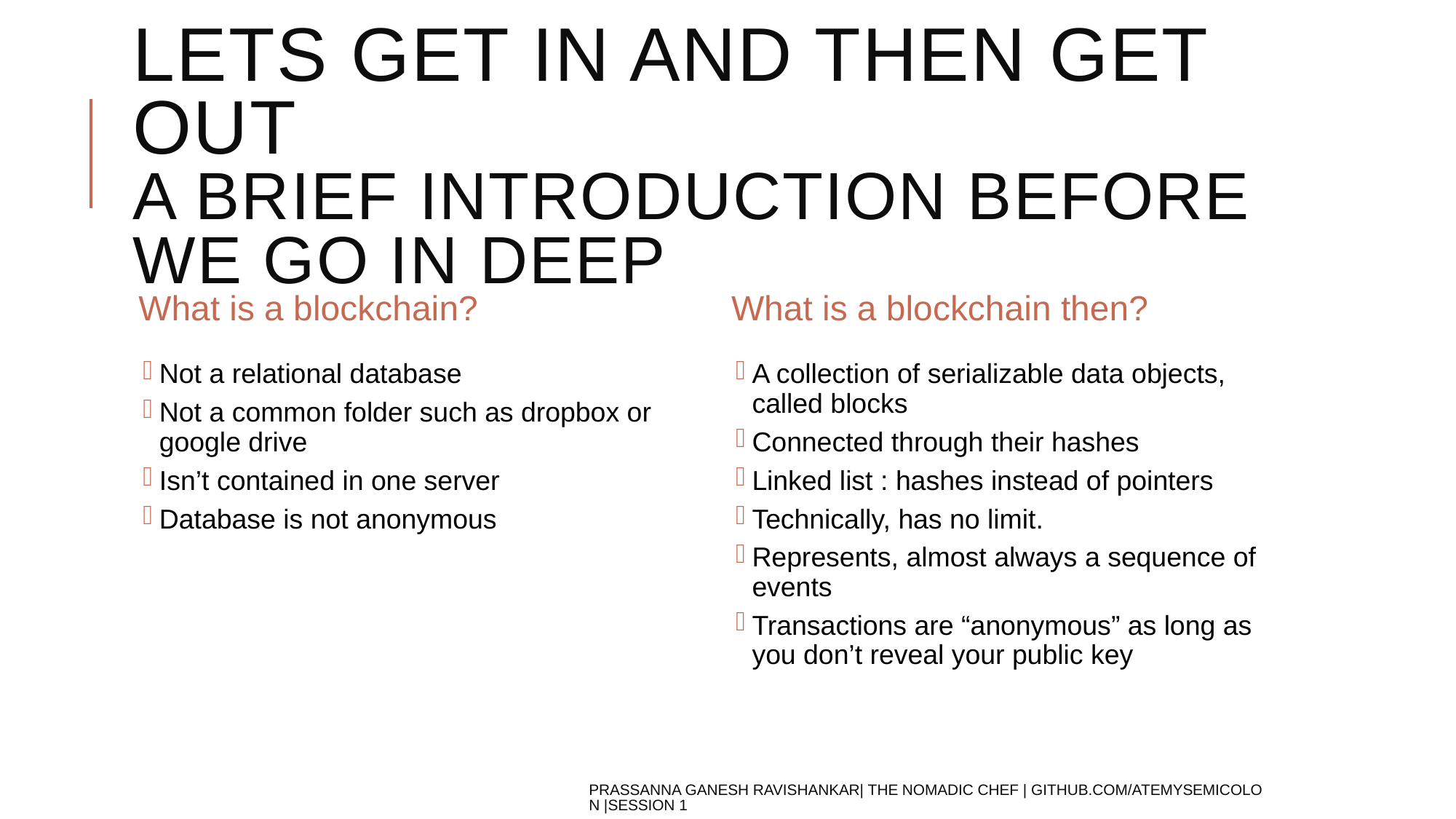

# Lets get in and then get out A brief introduction before we go in deep
What is a blockchain?
What is a blockchain then?
Not a relational database
Not a common folder such as dropbox or google drive
Isn’t contained in one server
Database is not anonymous
A collection of serializable data objects, called blocks
Connected through their hashes
Linked list : hashes instead of pointers
Technically, has no limit.
Represents, almost always a sequence of events
Transactions are “anonymous” as long as you don’t reveal your public key
Prassanna Ganesh Ravishankar| The nomadic Chef | github.com/atemysemicolon |Session 1